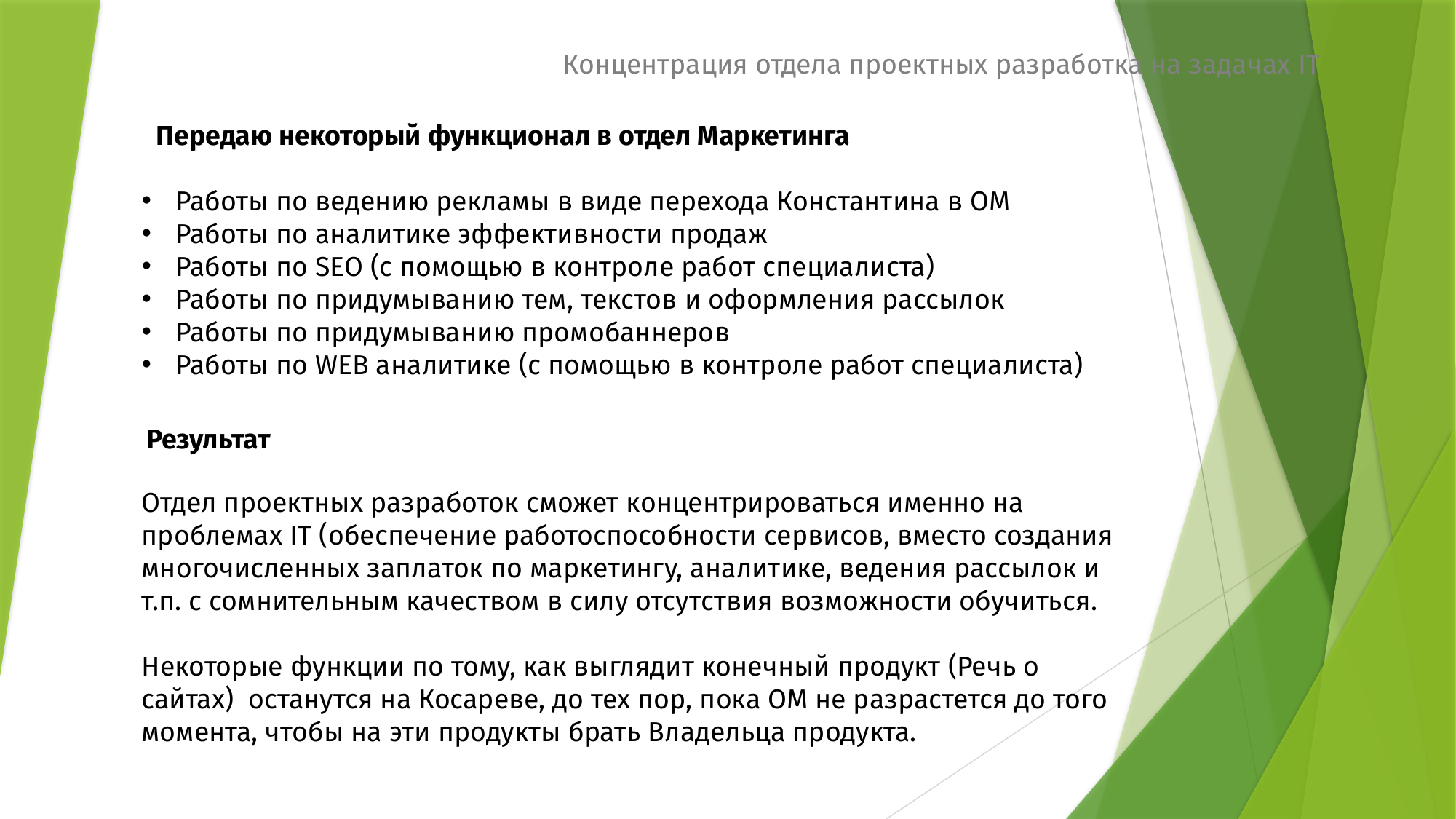

Концентрация отдела проектных разработка на задачах IT

Передаю некоторый функционал в отдел Маркетинга
Работы по ведению рекламы в виде перехода Константина в ОМ
Работы по аналитике эффективности продаж
Работы по SEO (с помощью в контроле работ специалиста)
Работы по придумыванию тем, текстов и оформления рассылок
Работы по придумыванию промобаннеров
Работы по WEB аналитике (с помощью в контроле работ специалиста)
Результат
Отдел проектных разработок сможет концентрироваться именно на проблемах IT (обеспечение работоспособности сервисов, вместо создания многочисленных заплаток по маркетингу, аналитике, ведения рассылок и т.п. с сомнительным качеством в силу отсутствия возможности обучиться.

Некоторые функции по тому, как выглядит конечный продукт (Речь о сайтах)  останутся на Косареве, до тех пор, пока ОМ не разрастется до того момента, чтобы на эти продукты брать Владельца продукта.